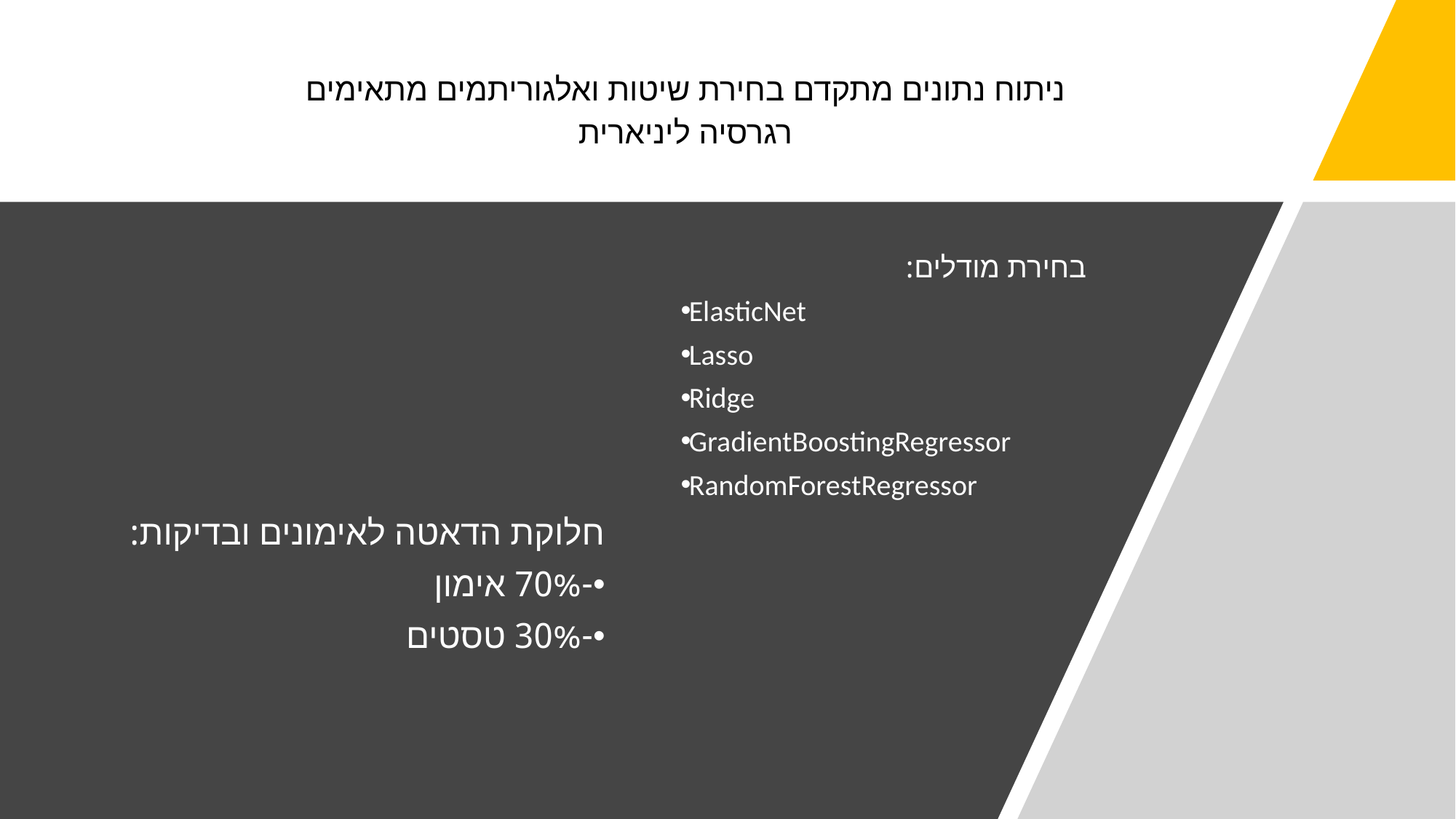

ניתוח נתונים מתקדם בחירת שיטות ואלגוריתמים מתאימים
רגרסיה ליניארית

בחירת מודלים:
ElasticNet
Lasso
Ridge
GradientBoostingRegressor
RandomForestRegressor

חלוקת הדאטה לאימונים ובדיקות:
-70% אימון
-30% טסטים